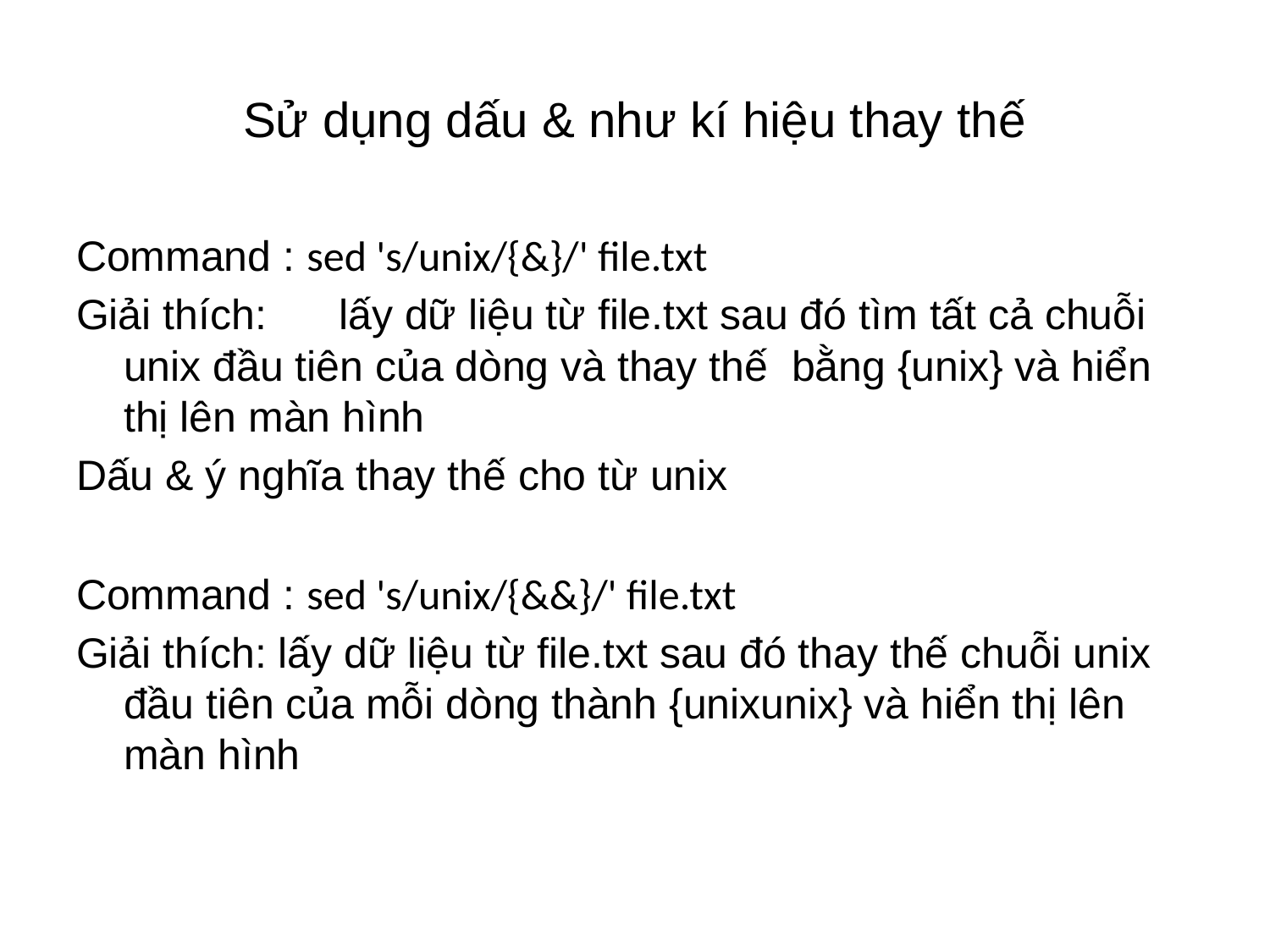

# Sử dụng dấu & như kí hiệu thay thế
Command : sed 's/unix/{&}/' file.txt
Giải thích:　 lấy dữ liệu từ file.txt sau đó tìm tất cả chuỗi unix đầu tiên của dòng và thay thế  bằng {unix} và hiển thị lên màn hình
Dấu & ý nghĩa thay thế cho từ unix

Command : sed 's/unix/{&&}/' file.txt
Giải thích: lấy dữ liệu từ file.txt sau đó thay thế chuỗi unix đầu tiên của mỗi dòng thành {unixunix} và hiển thị lên màn hình